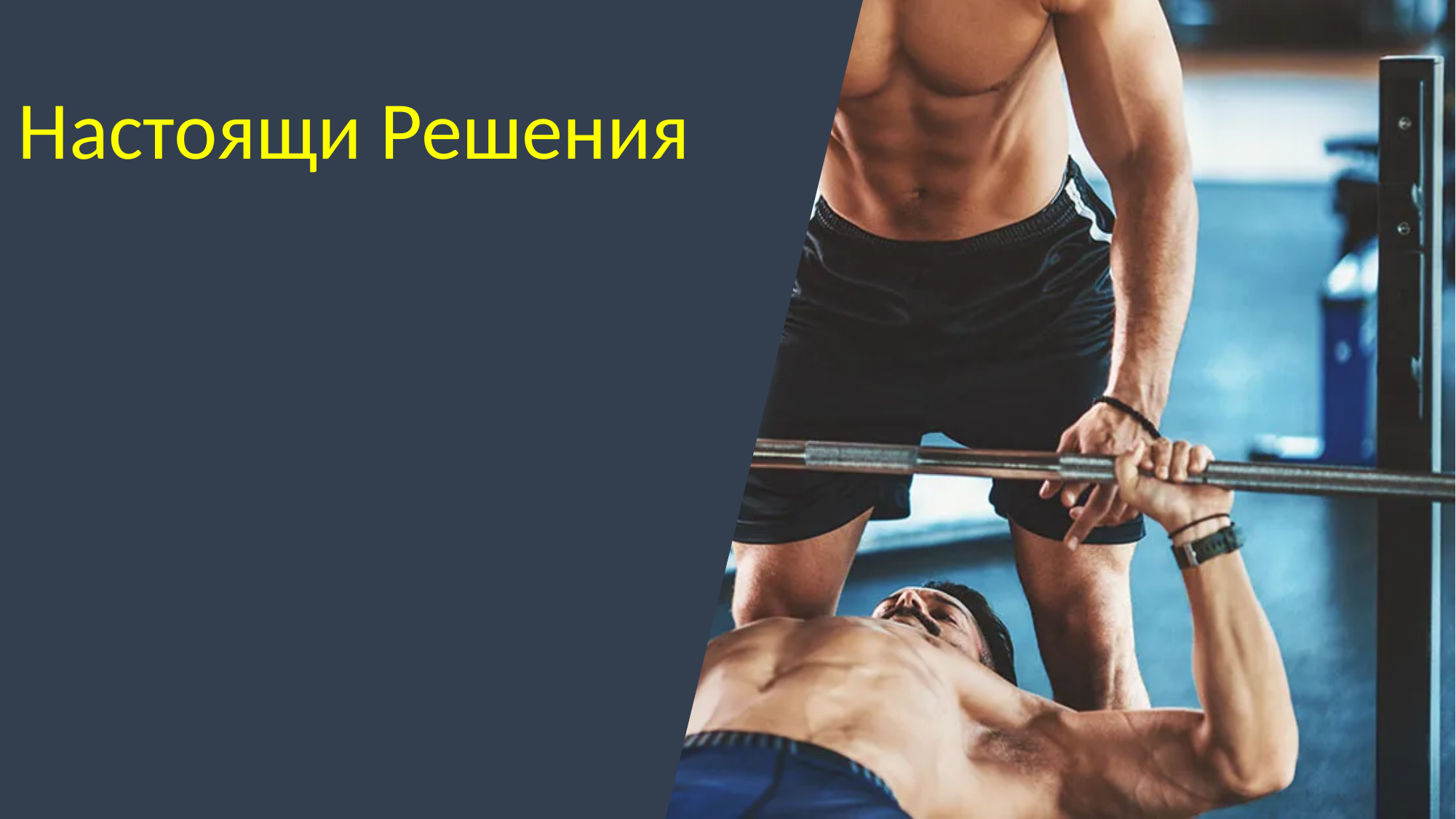

# Настоящи Решения
Използване на fitness tracking приложения, които са неудобни, защото постоянно трябва да въвъ.е